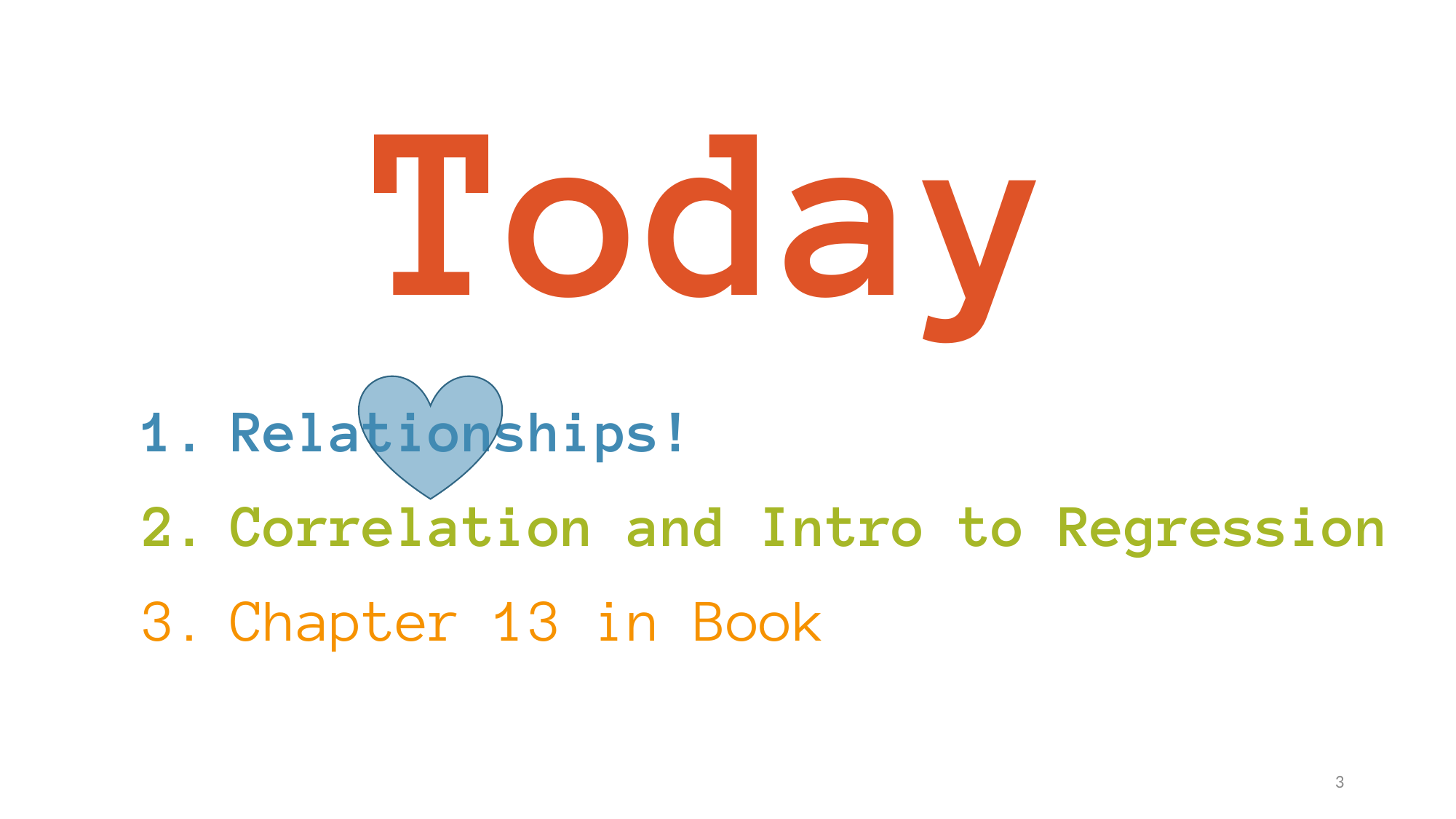

# Today

Relationships!

Correlation and Intro to Regression

Chapter 13 in Book
3